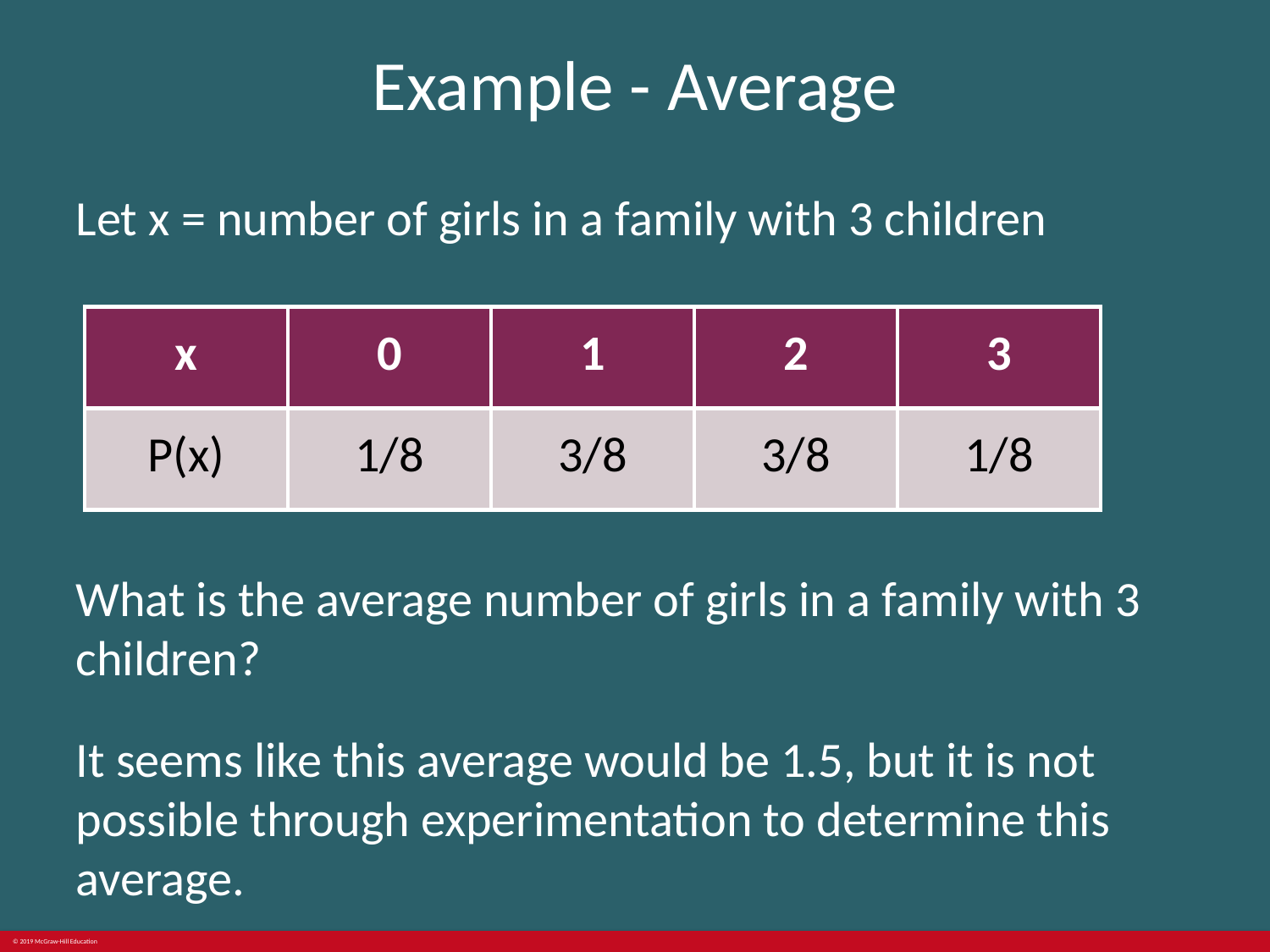

# Example - Average
Let x = number of girls in a family with 3 children
| x | 0 | 1 | 2 | 3 |
| --- | --- | --- | --- | --- |
| P(x) | 1/8 | 3/8 | 3/8 | 1/8 |
What is the average number of girls in a family with 3 children?
It seems like this average would be 1.5, but it is not possible through experimentation to determine this average.